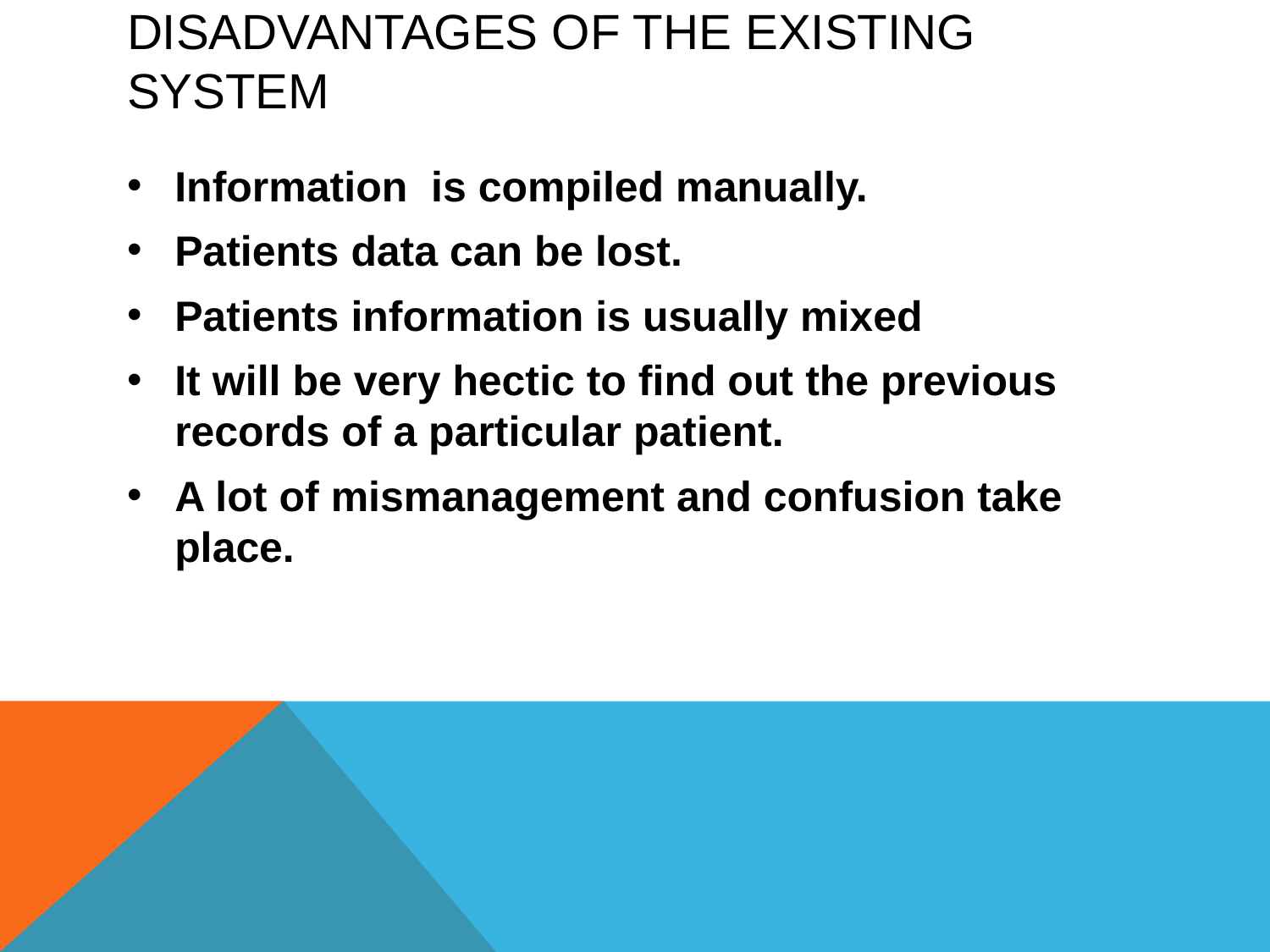

# DISADVANTAGES OF THE EXISTING SYSTEM
Information  is compiled manually.
Patients data can be lost.
Patients information is usually mixed
It will be very hectic to find out the previous records of a particular patient.
A lot of mismanagement and confusion take place.